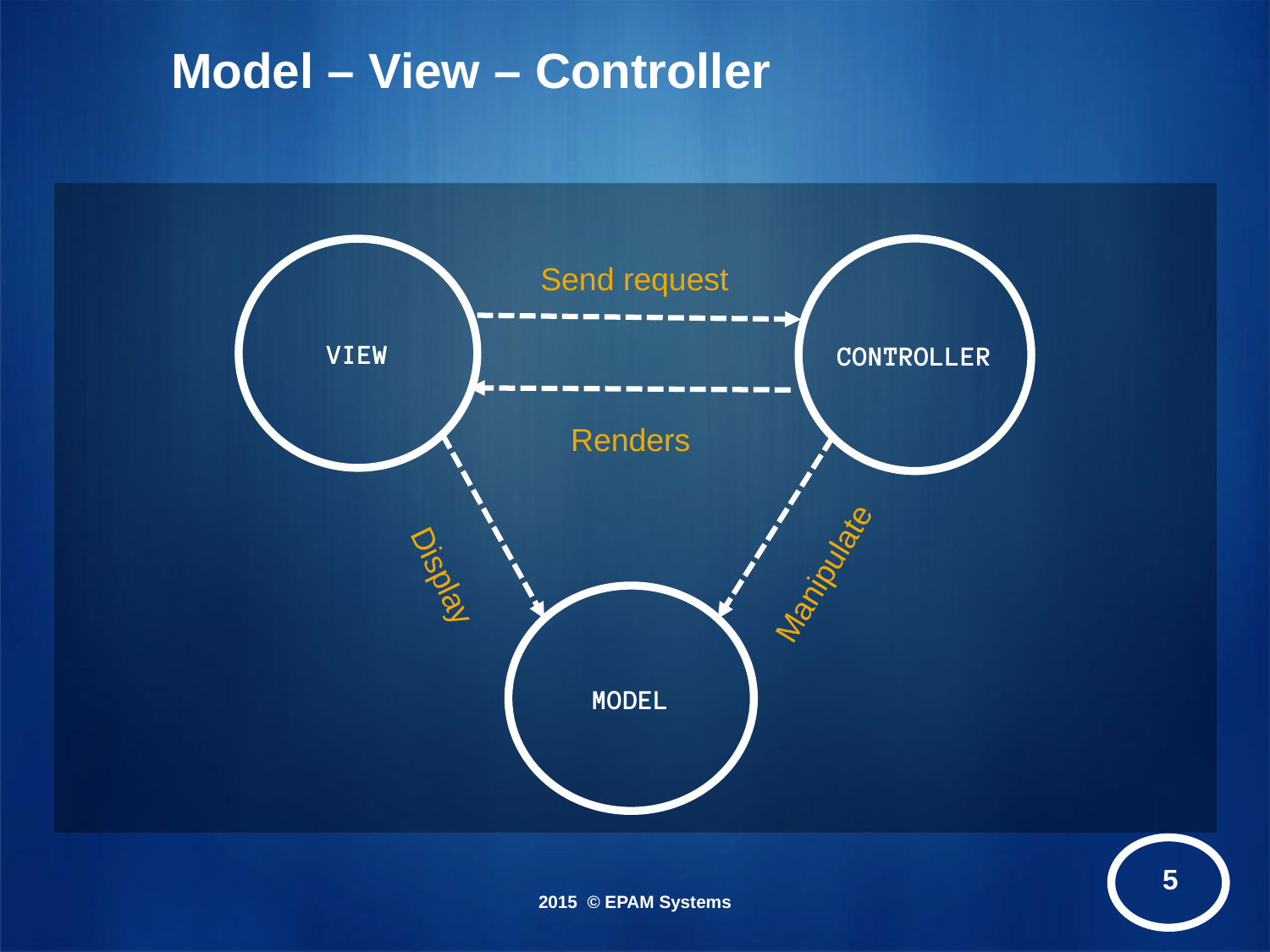

# Model – View – Controller
CONTROLLER
VIEW
MODEL
Send request
Renders
Manipulate
Display
2015  © EPAM Systems
2013 © EPAM Systems